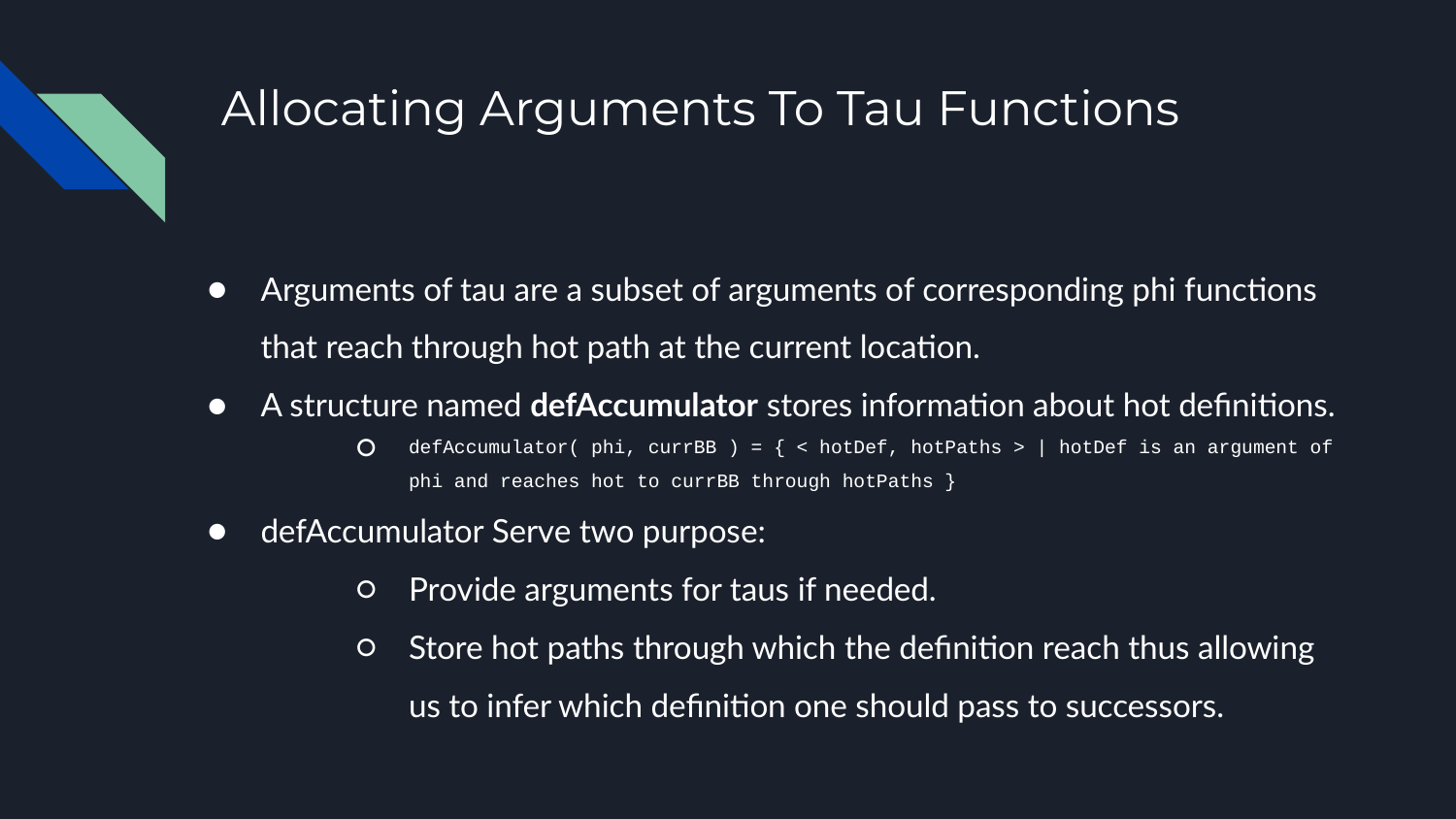

# Allocating Arguments To Tau Functions
Arguments of tau are a subset of arguments of corresponding phi functions that reach through hot path at the current location.
A structure named defAccumulator stores information about hot definitions.
defAccumulator( phi, currBB ) = { < hotDef, hotPaths > | hotDef is an argument of phi and reaches hot to currBB through hotPaths }
defAccumulator Serve two purpose:
Provide arguments for taus if needed.
Store hot paths through which the definition reach thus allowing us to infer which definition one should pass to successors.